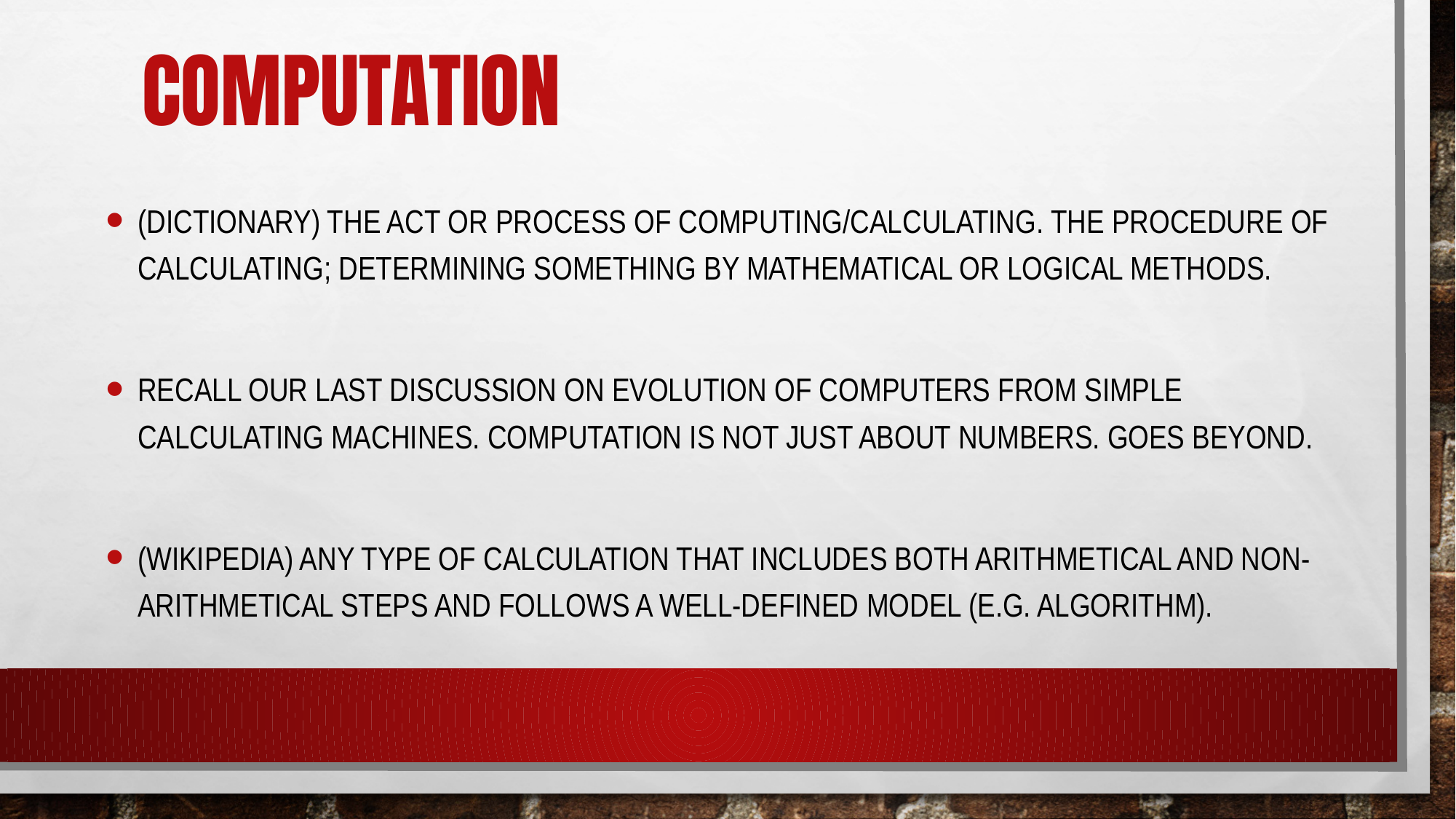

# Computation
(dictionary) the act or process of computing/calculating. The procedure of calculating; determining something by mathematical or logical methods.

Recall our last discussion on evolution of computers from simple calculating machines. Computation is not just about numbers. Goes beyond.

(Wikipedia) any type of calculation that includes both arithmetical and non-arithmetical steps and follows a well-defined model (e.g. algorithm).